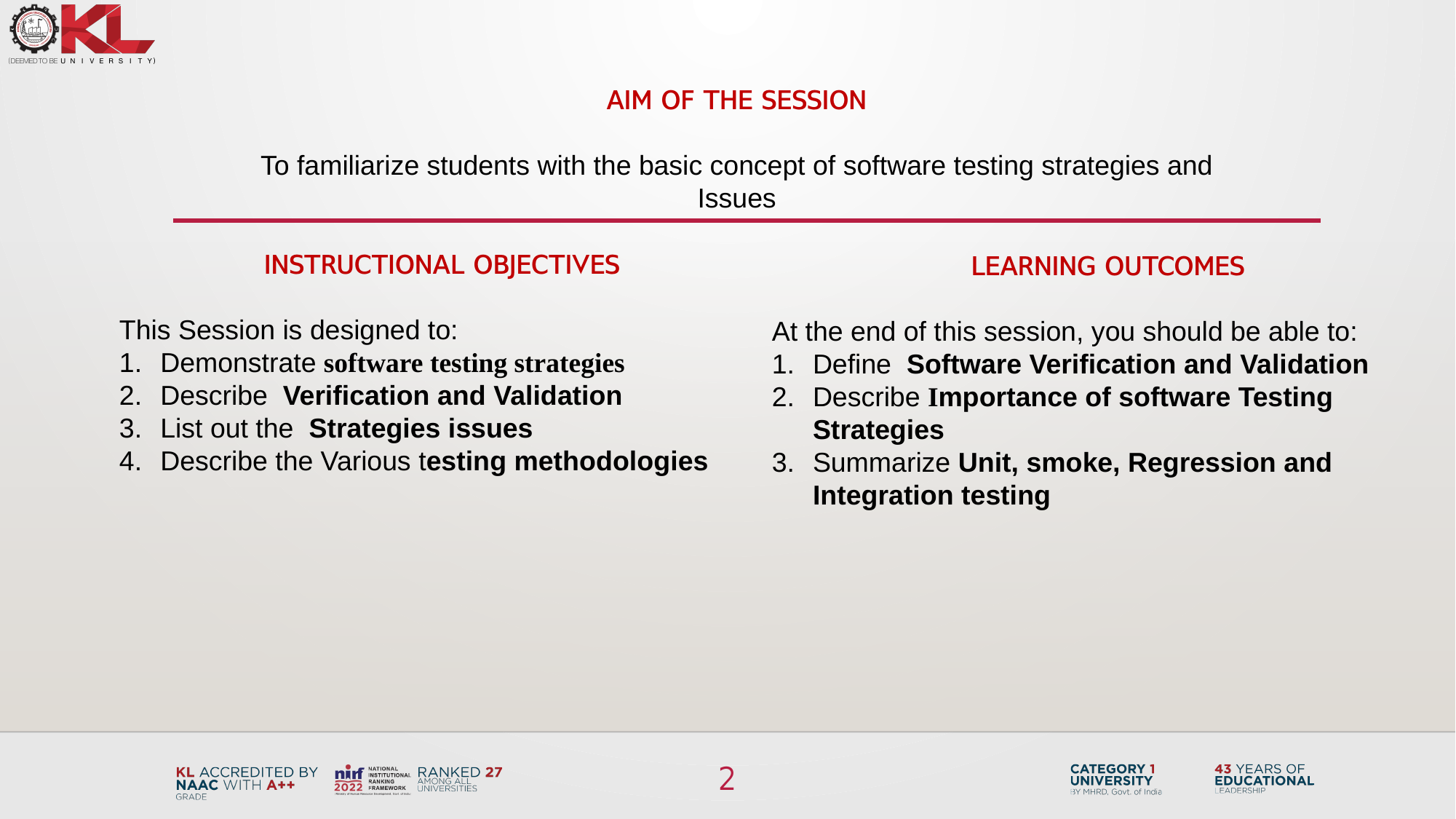

AIM OF THE SESSION

To familiarize students with the basic concept of software testing strategies and Issues
INSTRUCTIONAL OBJECTIVES
This Session is designed to:
Demonstrate software testing strategies
Describe  Verification and Validation
List out the  Strategies issues
Describe the Various testing methodologies

LEARNING OUTCOMES
At the end of this session, you should be able to:
Define  Software Verification and Validation
Describe Importance of software Testing Strategies
Summarize Unit, smoke, Regression and Integration testing

2